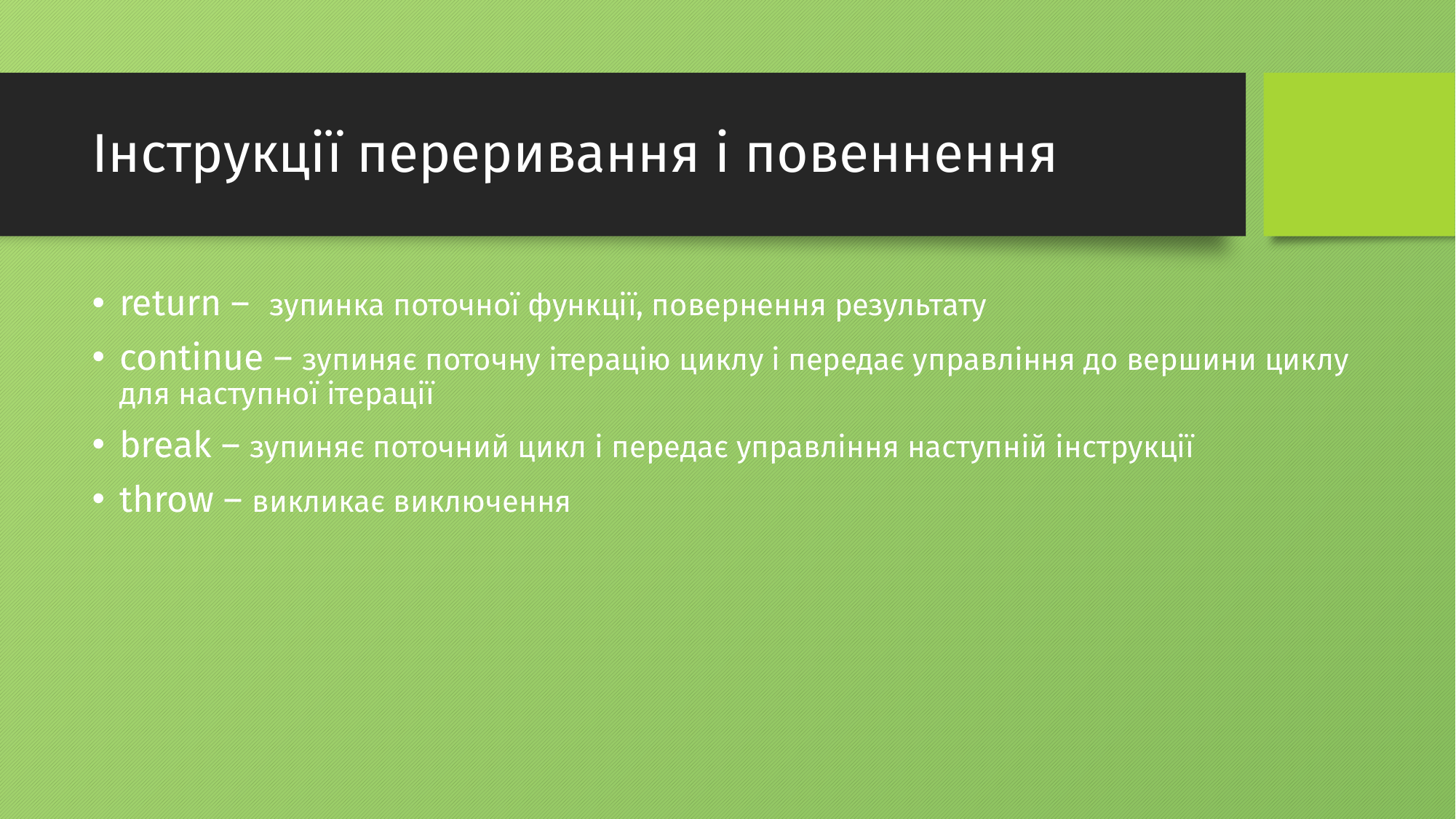

# Інструкції переривання і повеннення
return –  зупинка поточної функції, повернення результату
continue – зупиняє поточну ітерацію циклу і передає управління до вершини циклу для наступної ітерації
break – зупиняє поточний цикл і передає управління наступній інструкції
throw – викликає виключення